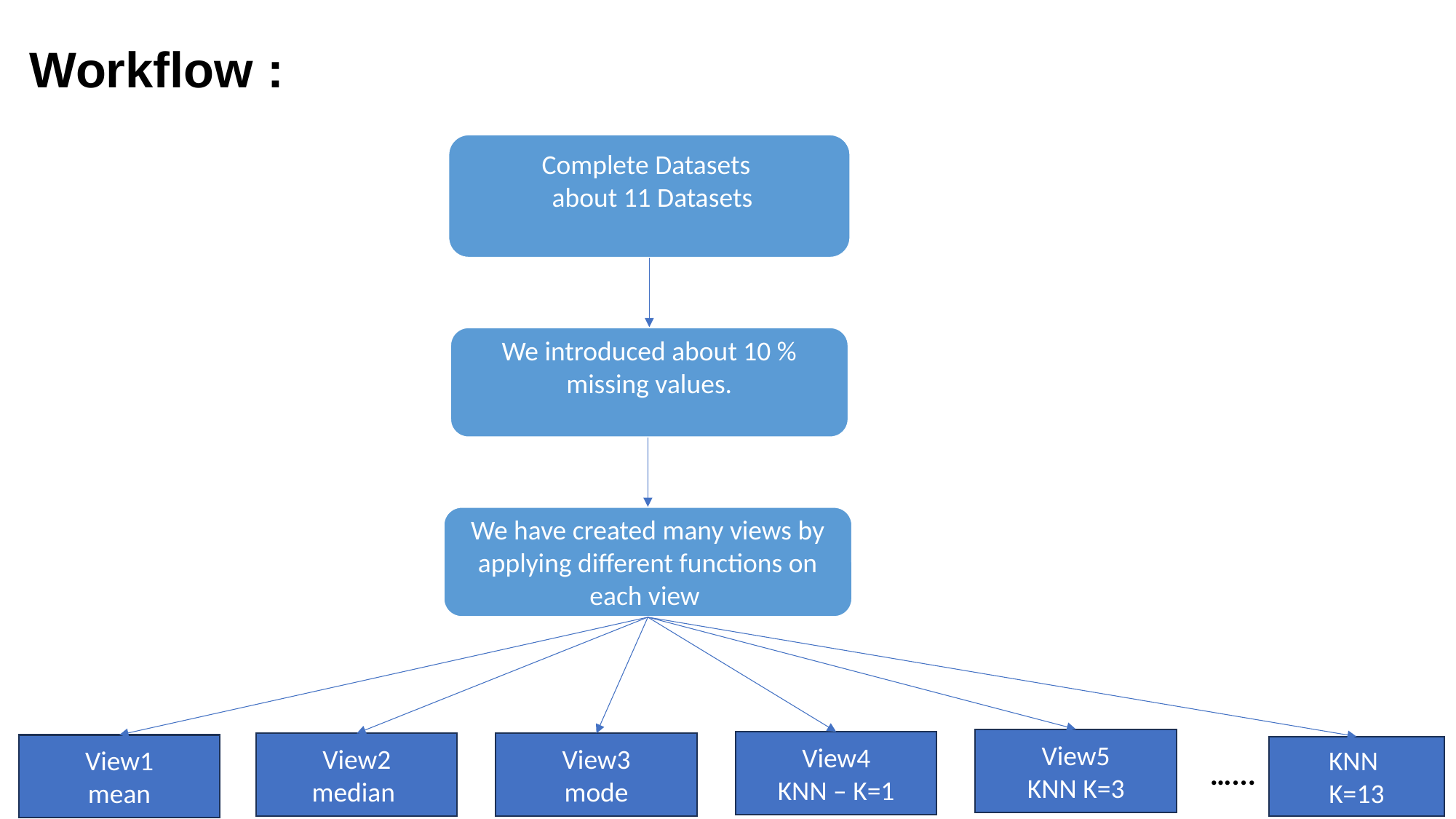

Workflow :
Complete Datasets
 about 11 Datasets

We introduced about 10 % missing values.

We have created many views by applying different functions on each view

View5
KNN K=3

View4
KNN – K=1
View2
median
View3
mode
View1
mean
KNN
K=13
…...